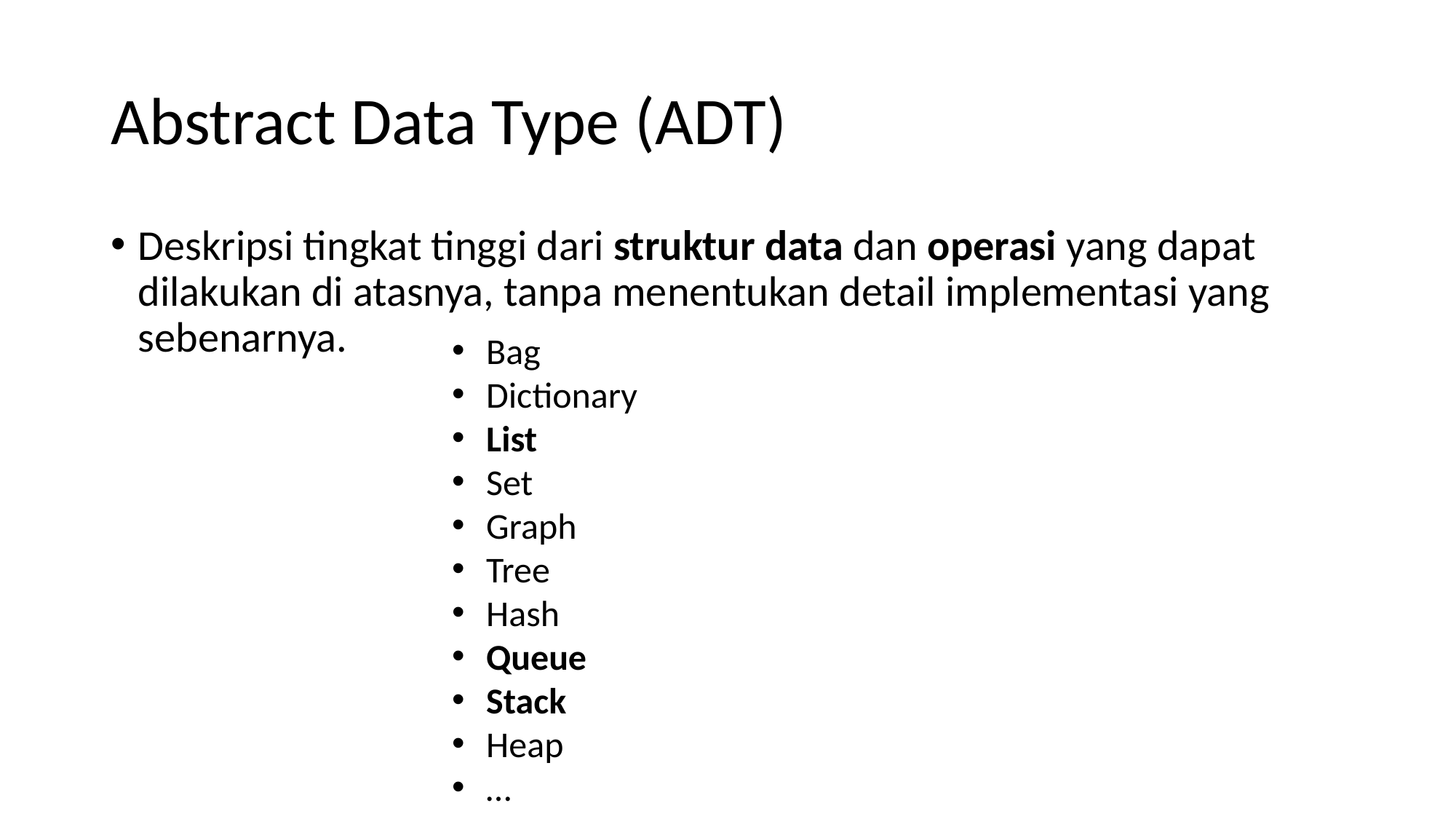

# Abstract Data Type (ADT)
Deskripsi tingkat tinggi dari struktur data dan operasi yang dapat dilakukan di atasnya, tanpa menentukan detail implementasi yang sebenarnya.
Bag
Dictionary
List
Set
Graph
Tree
Hash
Queue
Stack
Heap
…